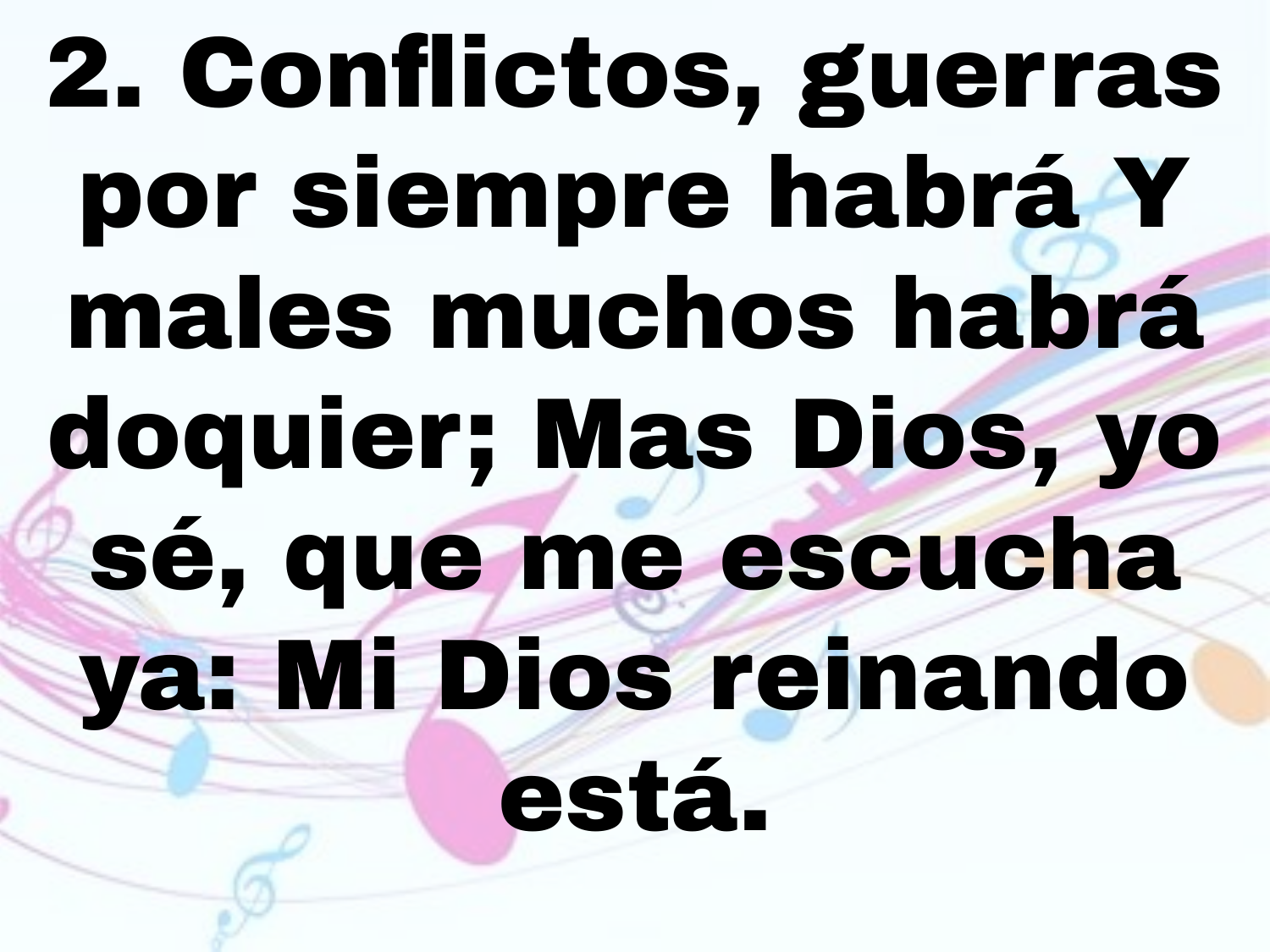

2. Conflictos, guerras por siempre habrá Y males muchos habrá doquier; Mas Dios, yo sé, que me escucha ya: Mi Dios reinando está.